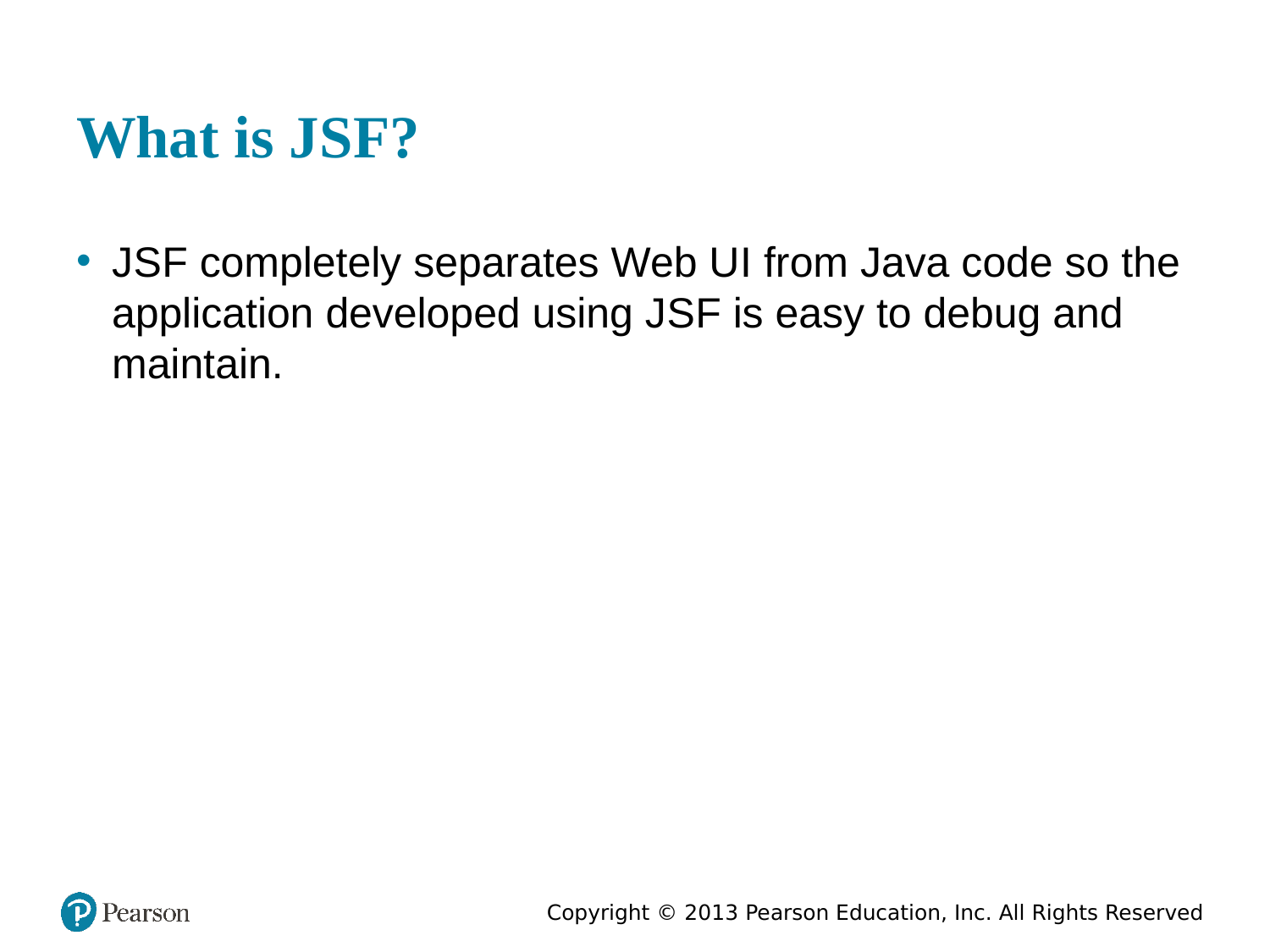

# What is J S F?
J S F completely separates Web U I from Java code so the application developed using J S F is easy to debug and maintain.